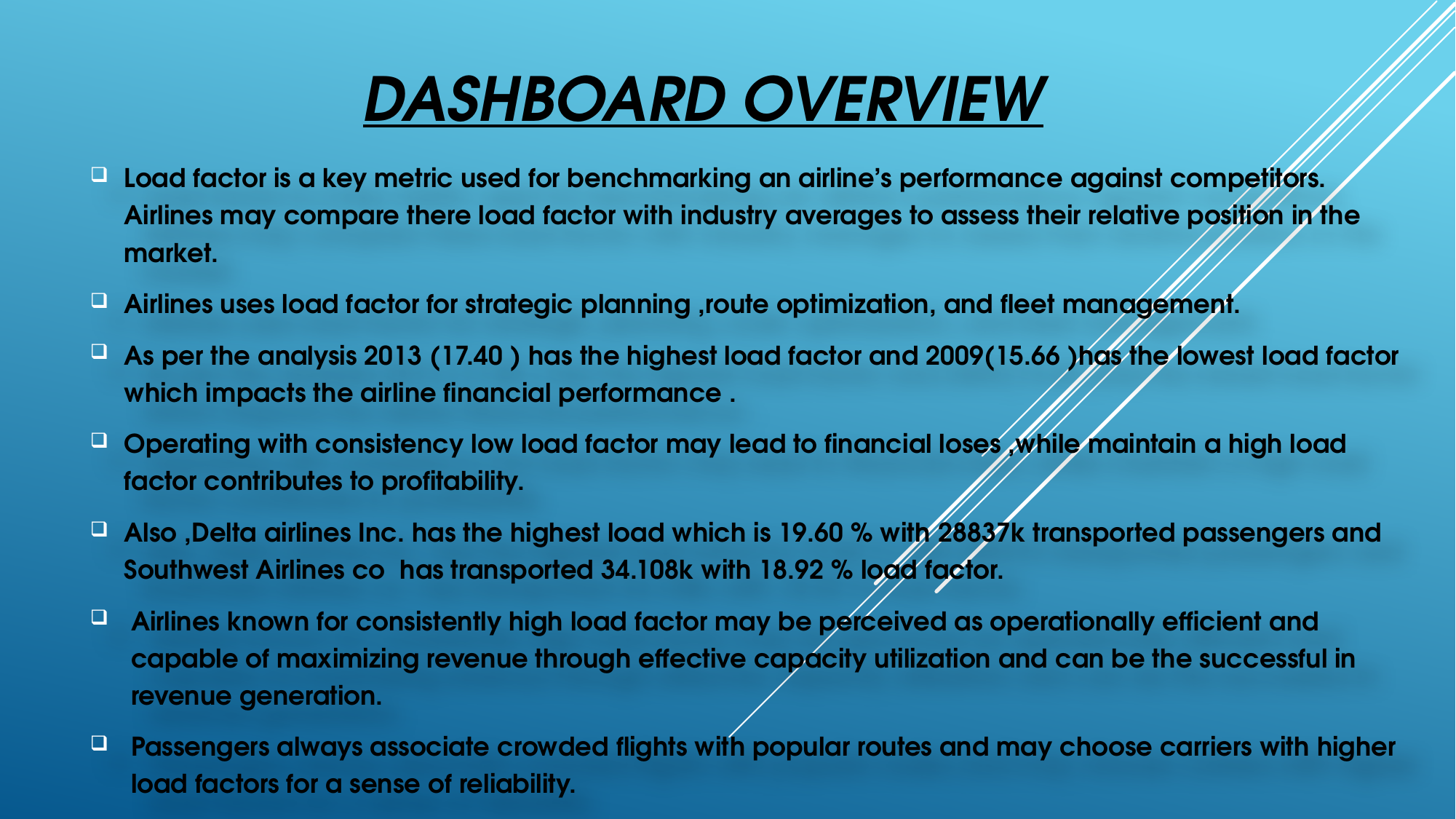

# Dashboard Overview
Load factor is a key metric used for benchmarking an airline’s performance against competitors. Airlines may compare there load factor with industry averages to assess their relative position in the market.
Airlines uses load factor for strategic planning ,route optimization, and fleet management.
As per the analysis 2013 (17.40 ) has the highest load factor and 2009(15.66 )has the lowest load factor  which impacts the airline financial performance .
Operating with consistency low load factor may lead to financial loses ,while maintain a high load factor contributes to profitability.
Also ,Delta airlines Inc. has the highest load which is 19.60 % with 28837k transported passengers and Southwest Airlines co  has transported 34.108k with 18.92 % load factor.
Airlines known for consistently high load factor may be perceived as operationally efficient and capable of maximizing revenue through effective capacity utilization and can be the successful in revenue generation.
Passengers always associate crowded flights with popular routes and may choose carriers with higher load factors for a sense of reliability.